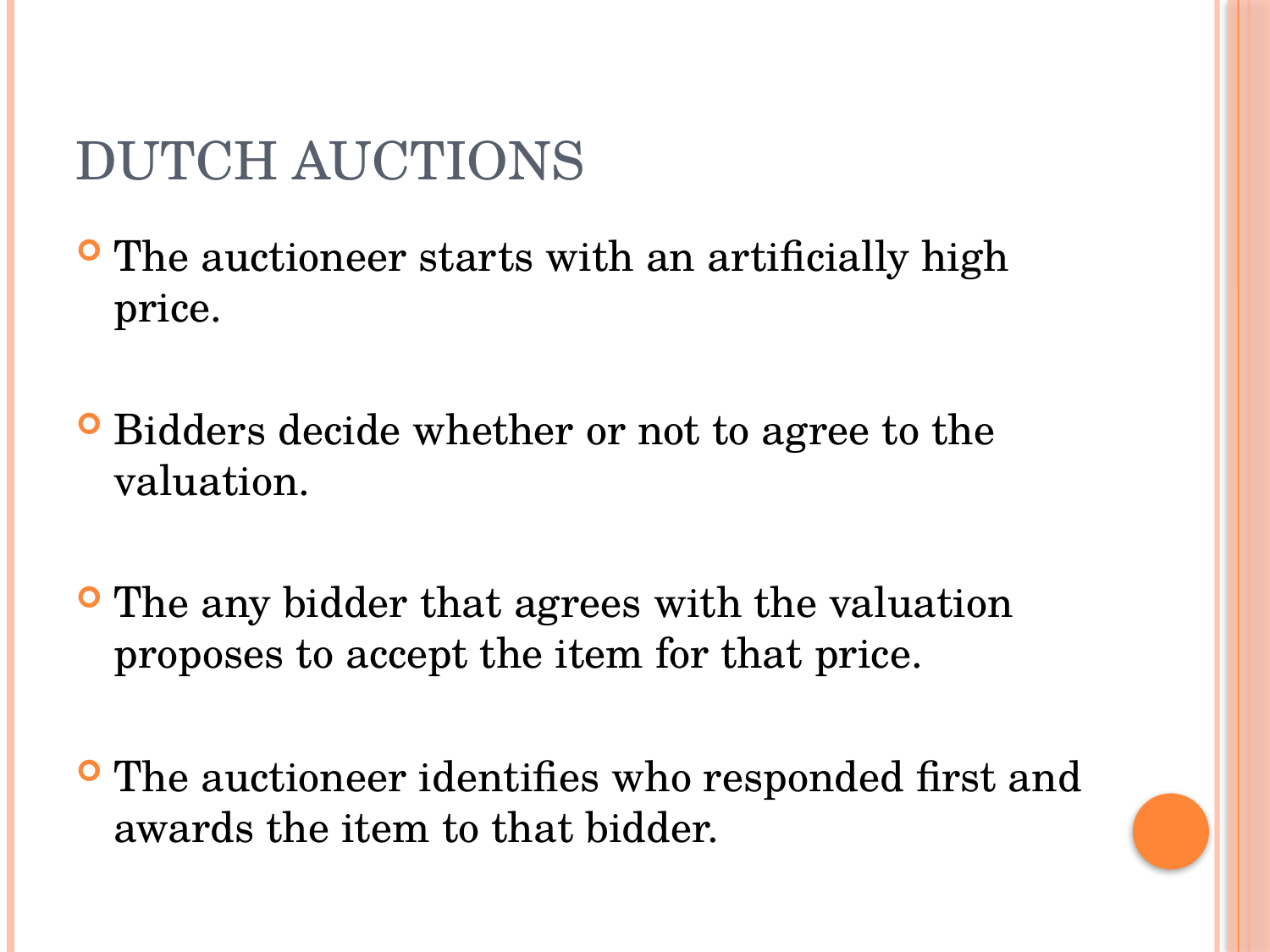

# Dutch Auctions
The auctioneer starts with an artificially high price.

Bidders decide whether or not to agree to the valuation.

The any bidder that agrees with the valuation proposes to accept the item for that price.

The auctioneer identifies who responded first and awards the item to that bidder.